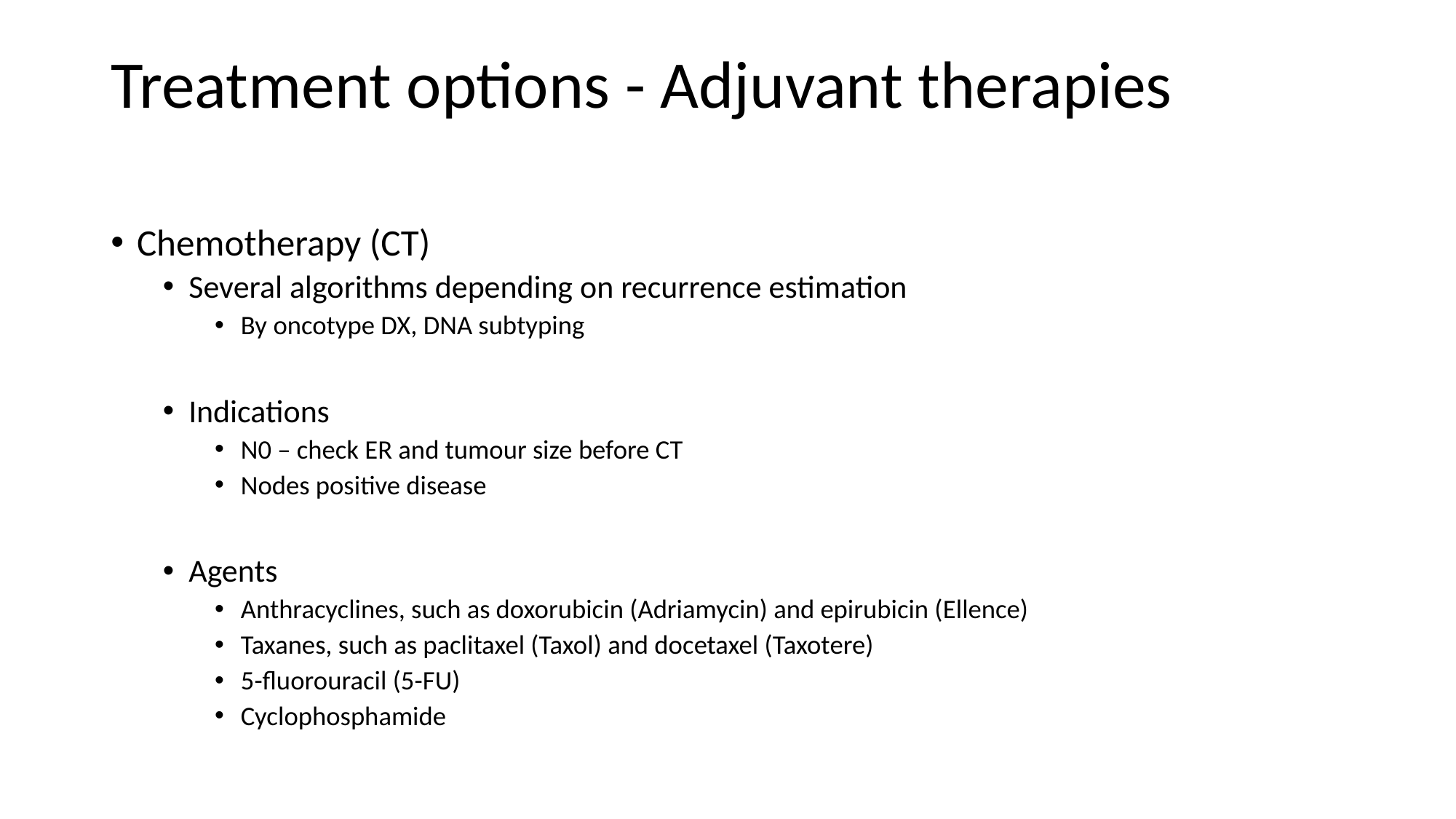

# Treatment options - Adjuvant therapies
Chemotherapy (CT)
Several algorithms depending on recurrence estimation
By oncotype DX, DNA subtyping

Indications
N0 – check ER and tumour size before CT
Nodes positive disease

Agents
Anthracyclines, such as doxorubicin (Adriamycin) and epirubicin (Ellence)
Taxanes, such as paclitaxel (Taxol) and docetaxel (Taxotere)
5-fluorouracil (5-FU)
Cyclophosphamide